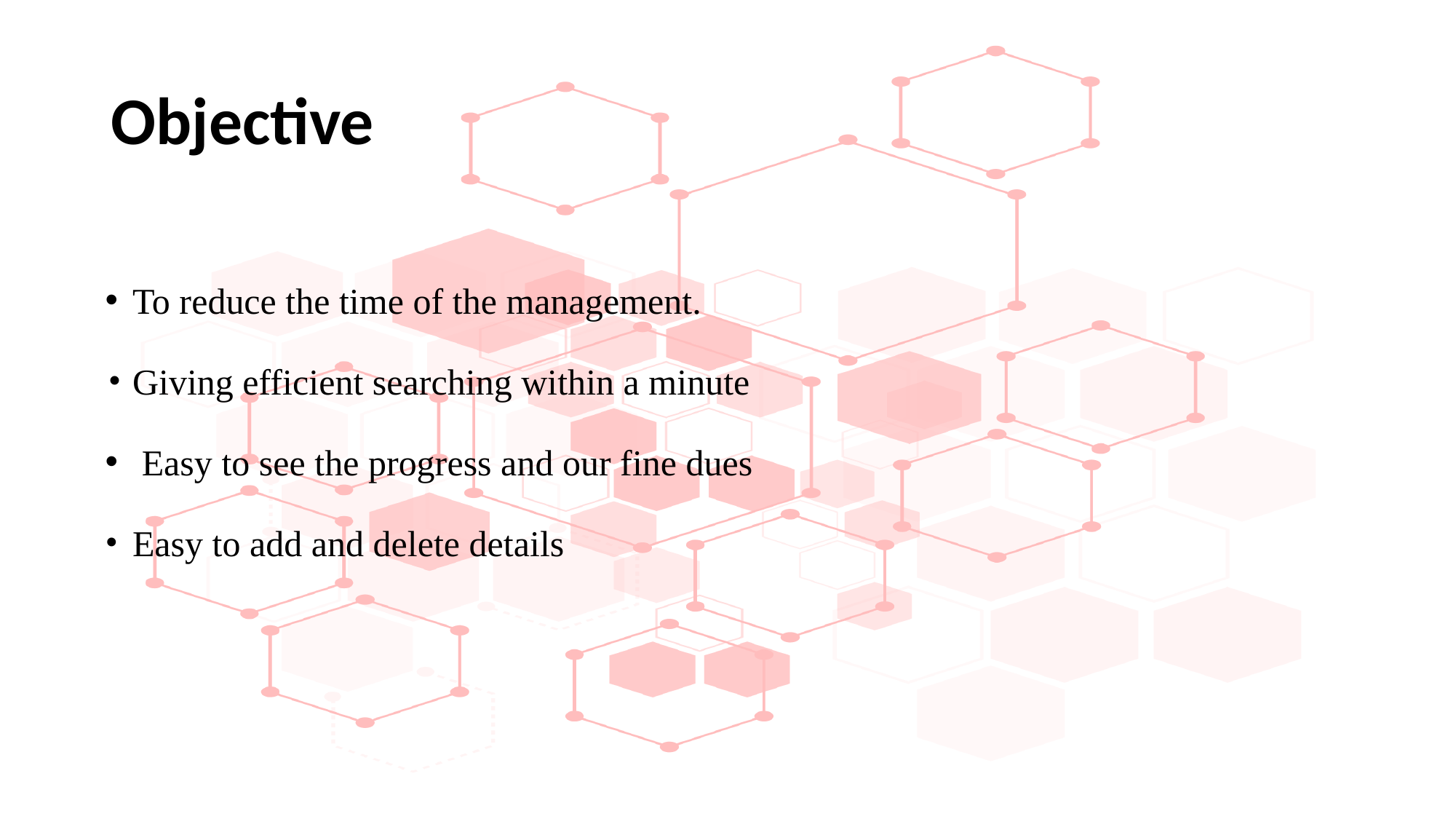

# Objective
To reduce the time of the management.
Giving efficient searching within a minute
 Easy to see the progress and our fine dues
Easy to add and delete details